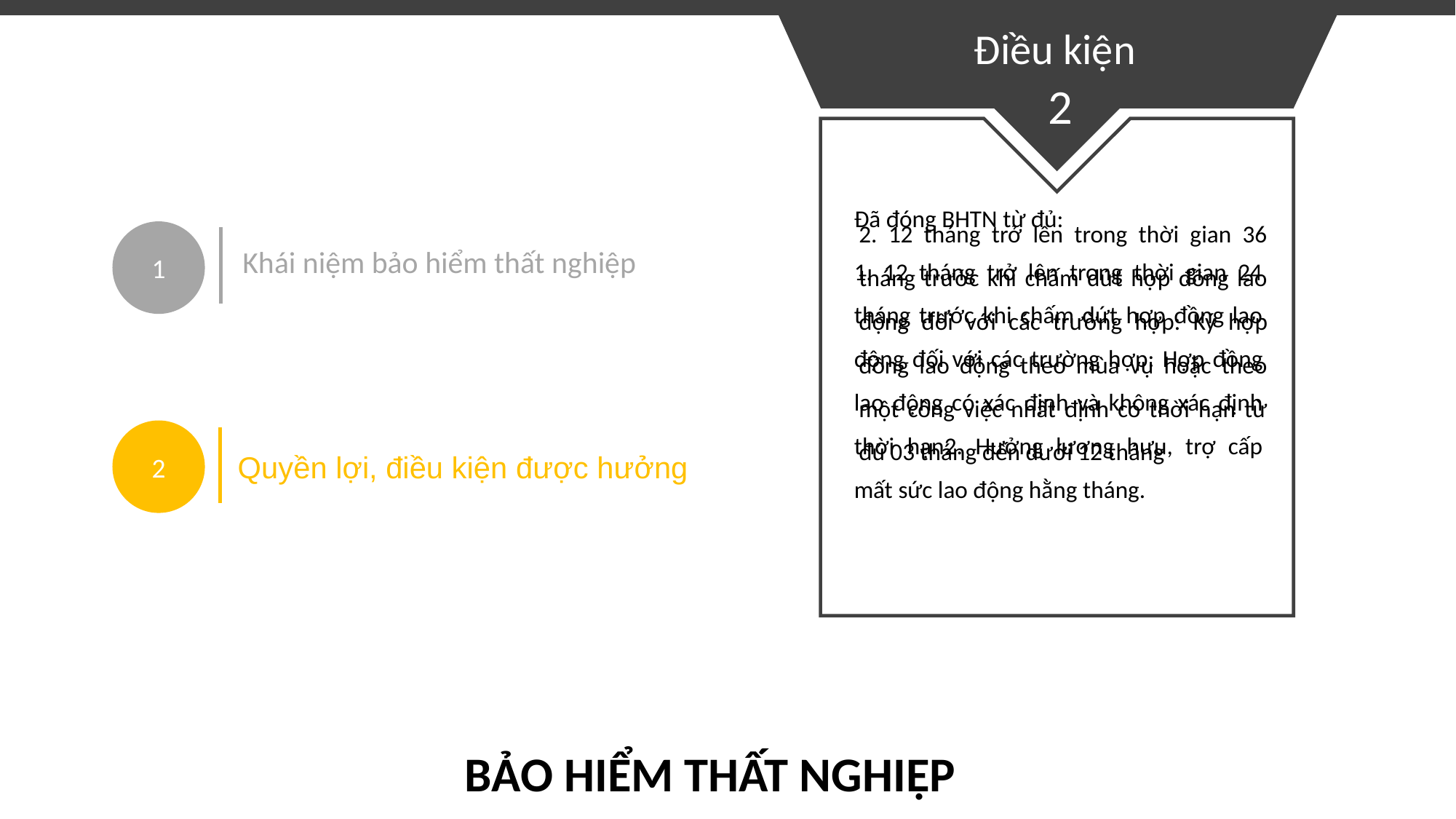

2
Điều kiện
1

Đã đóng BHTN từ đủ:
1. 12 tháng trở lên trong thời gian 24 tháng trước khi chấm dứt hợp đồng lao động đối với các trường hợp: Hợp đồng lao động có xác định và không xác định thời hạn2. Hưởng lương hưu, trợ cấp mất sức lao động hằng tháng.
2. 12 tháng trở lên trong thời gian 36 tháng trước khi chấm dứt hợp đồng lao động đối với các trường hợp: Ký hợp đồng lao động theo mùa vụ hoặc theo một công việc nhất định có thời hạn từ đủ 03 tháng đến dưới 12 tháng
1
Khái niệm bảo hiểm thất nghiệp
2
Quyền lợi, điều kiện được hưởng
BẢO HIỂM THẤT NGHIỆP